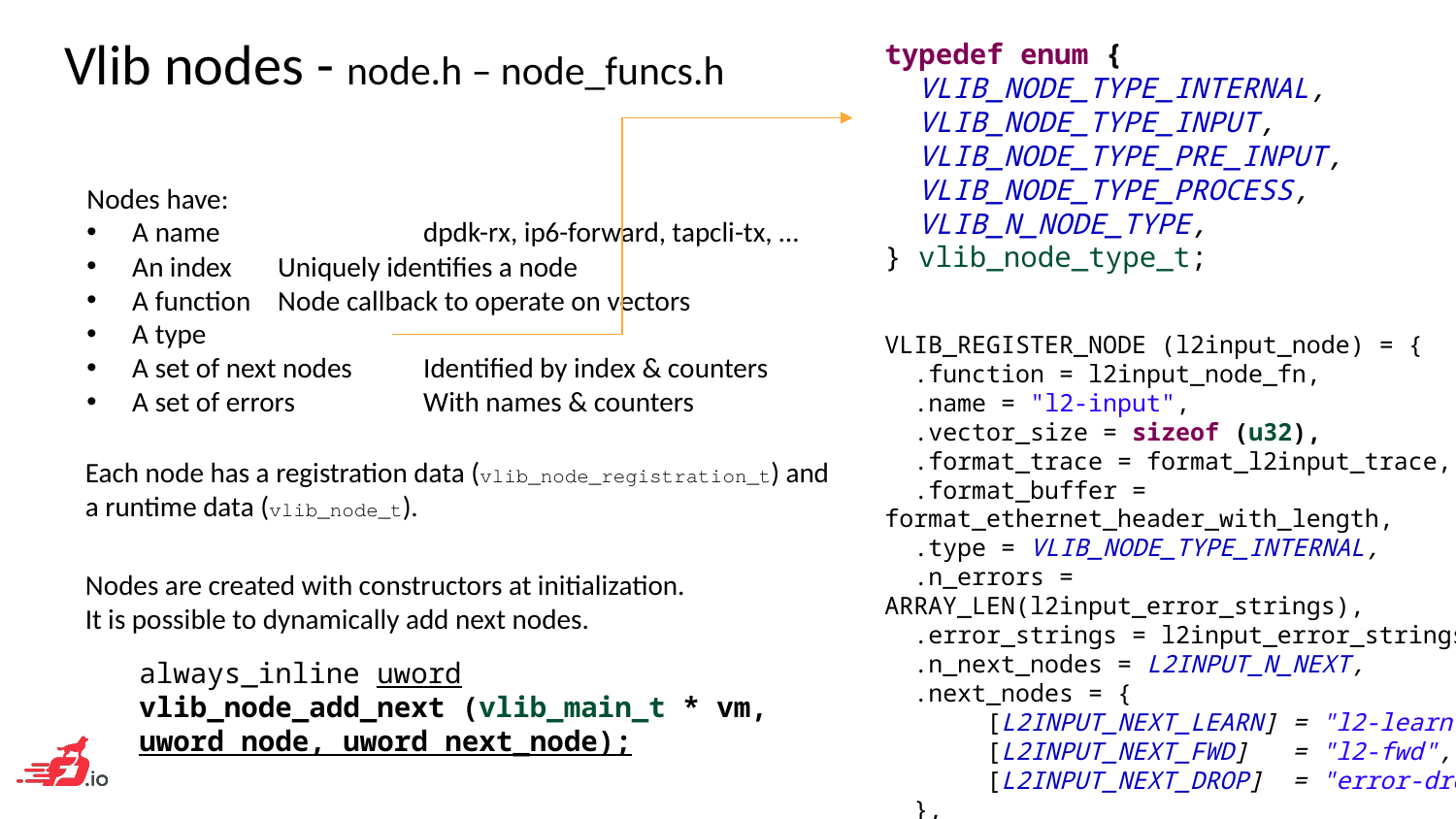

# Vlib nodes - node.h – node_funcs.h
typedef enum {
  VLIB_NODE_TYPE_INTERNAL,
  VLIB_NODE_TYPE_INPUT,
  VLIB_NODE_TYPE_PRE_INPUT,
  VLIB_NODE_TYPE_PROCESS,
  VLIB_N_NODE_TYPE,
} vlib_node_type_t;
Nodes have:
A name		dpdk-rx, ip6-forward, tapcli-tx, …
An index	Uniquely identifies a node
A function	Node callback to operate on vectors
A type
A set of next nodes	Identified by index & counters
A set of errors	With names & counters
VLIB_REGISTER_NODE (l2input_node) = {
  .function = l2input_node_fn,
  .name = "l2-input",
  .vector_size = sizeof (u32),
  .format_trace = format_l2input_trace,
  .format_buffer = format_ethernet_header_with_length,
  .type = VLIB_NODE_TYPE_INTERNAL,
  .n_errors = ARRAY_LEN(l2input_error_strings),
  .error_strings = l2input_error_strings,
  .n_next_nodes = L2INPUT_N_NEXT,
  .next_nodes = {
       [L2INPUT_NEXT_LEARN] = "l2-learn",
       [L2INPUT_NEXT_FWD]   = "l2-fwd",
       [L2INPUT_NEXT_DROP]  = "error-drop",
  },
};
Each node has a registration data (vlib_node_registration_t) and a runtime data (vlib_node_t).
Nodes are created with constructors at initialization.
It is possible to dynamically add next nodes.

always_inline uword
vlib_node_add_next (vlib_main_t * vm, uword node, uword next_node);